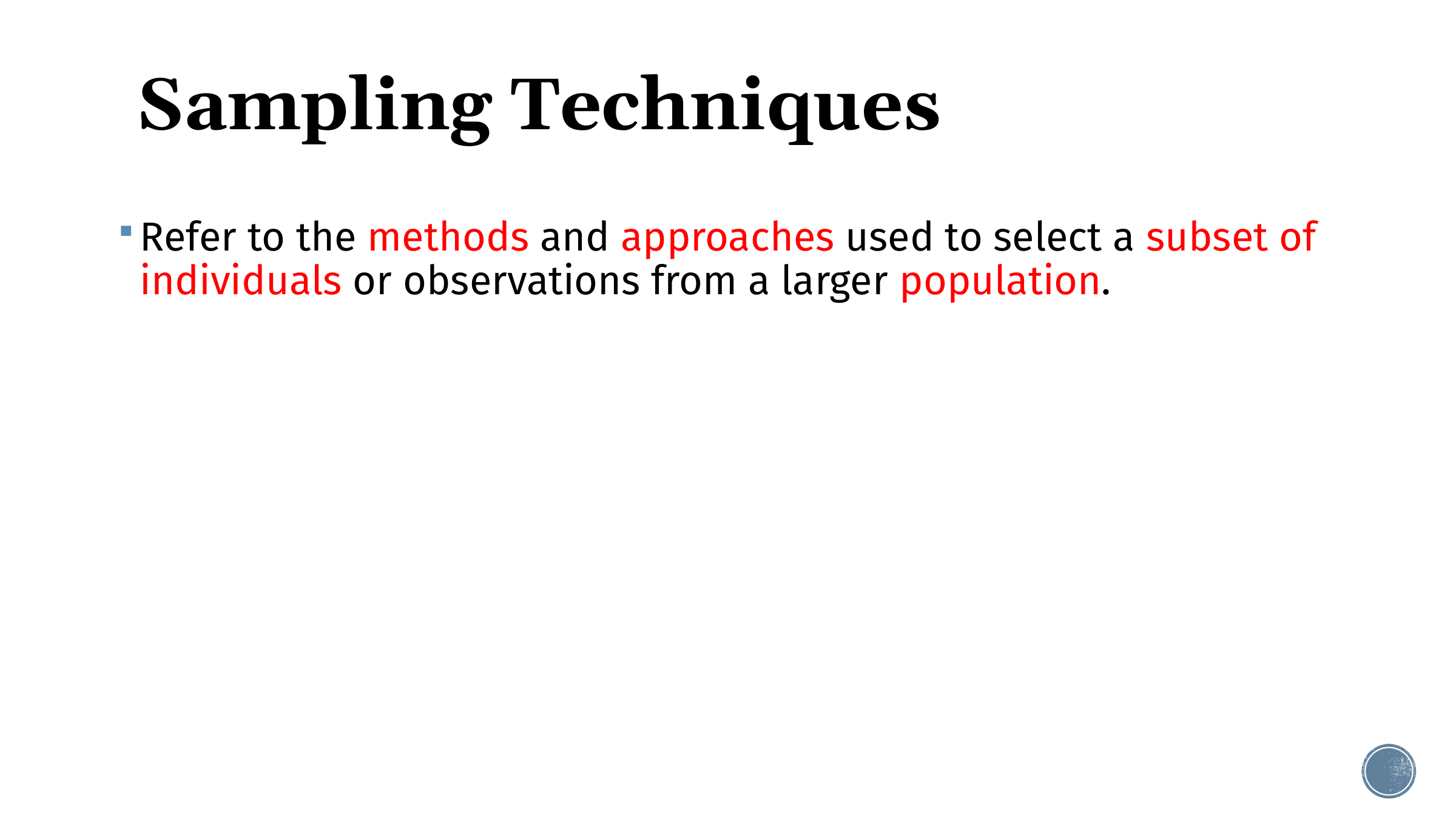

# Sampling Techniques
Refer to the methods and approaches used to select a subset of individuals or observations from a larger population.